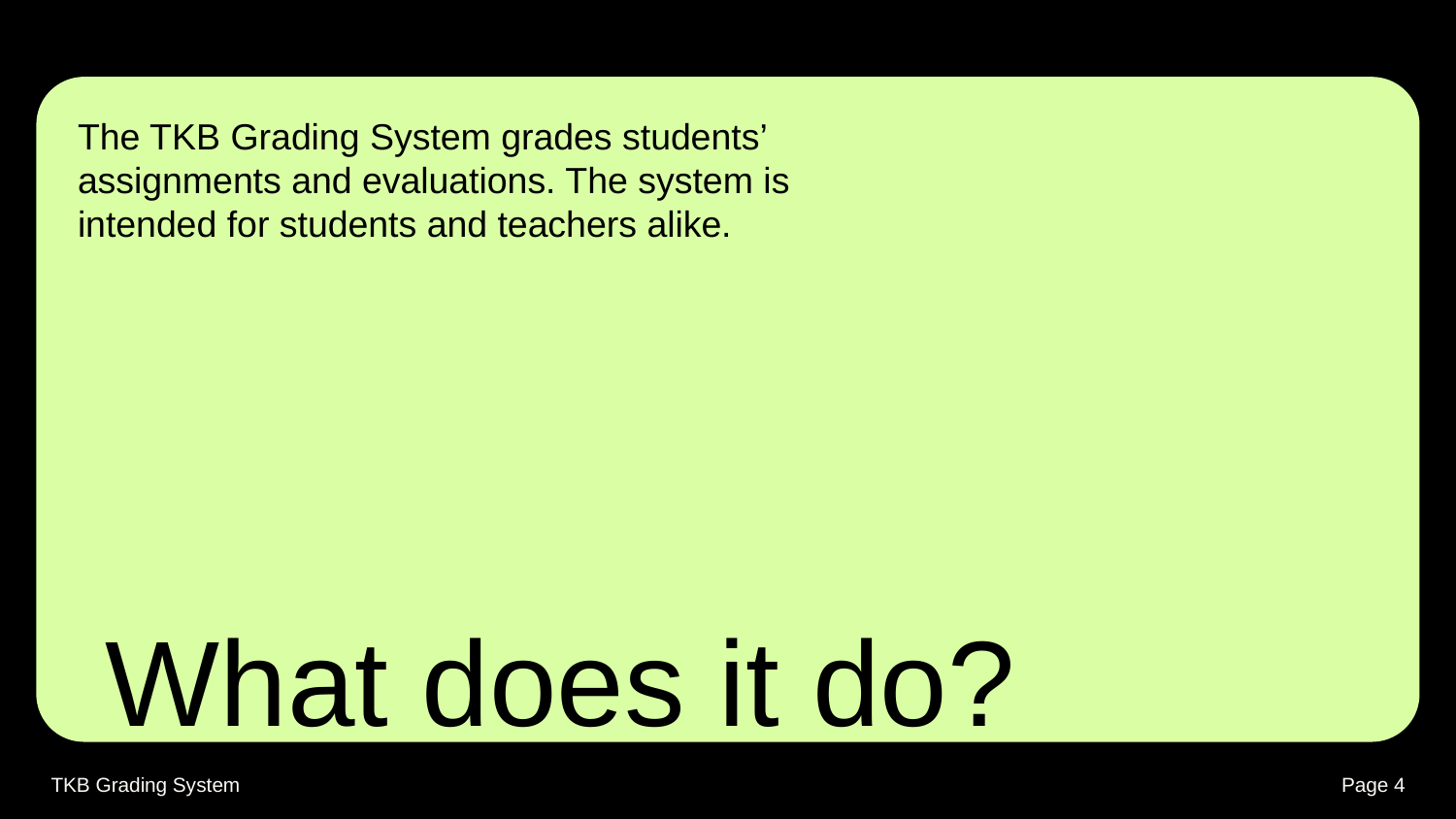

The TKB Grading System grades students’ assignments and evaluations. The system is intended for students and teachers alike.
# What does it do?
TKB Grading System